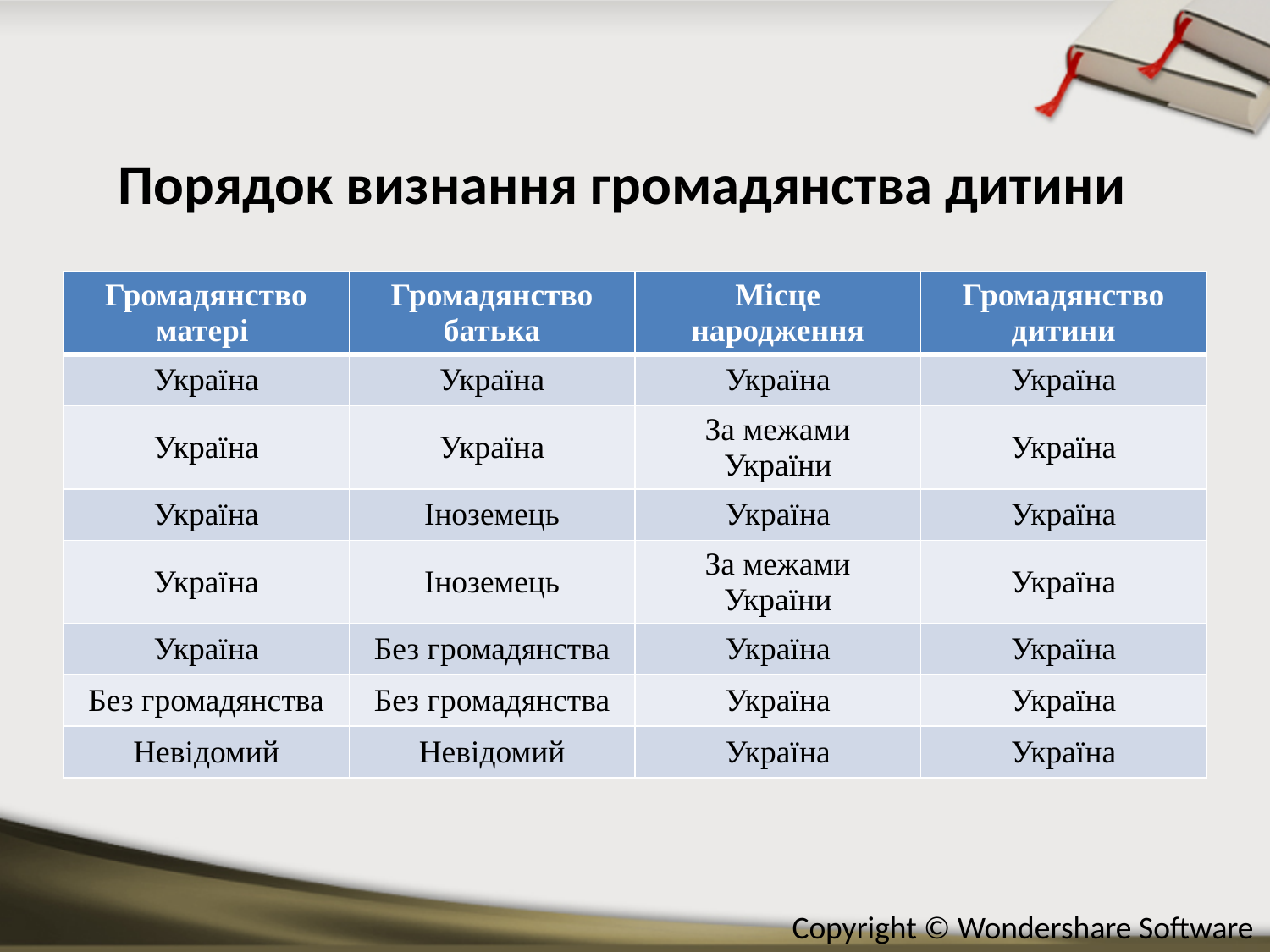

# Порядок визнання громадянства дитини
| Громадянство матері | Громадянство батька | Місце народження | Громадянство дитини |
| --- | --- | --- | --- |
| Україна | Україна | Україна | Україна |
| Україна | Україна | За межами України | Україна |
| Україна | Іноземець | Україна | Україна |
| Україна | Іноземець | За межами України | Україна |
| Україна | Без громадянства | Україна | Україна |
| Без громадянства | Без громадянства | Україна | Україна |
| Невідомий | Невідомий | Україна | Україна |